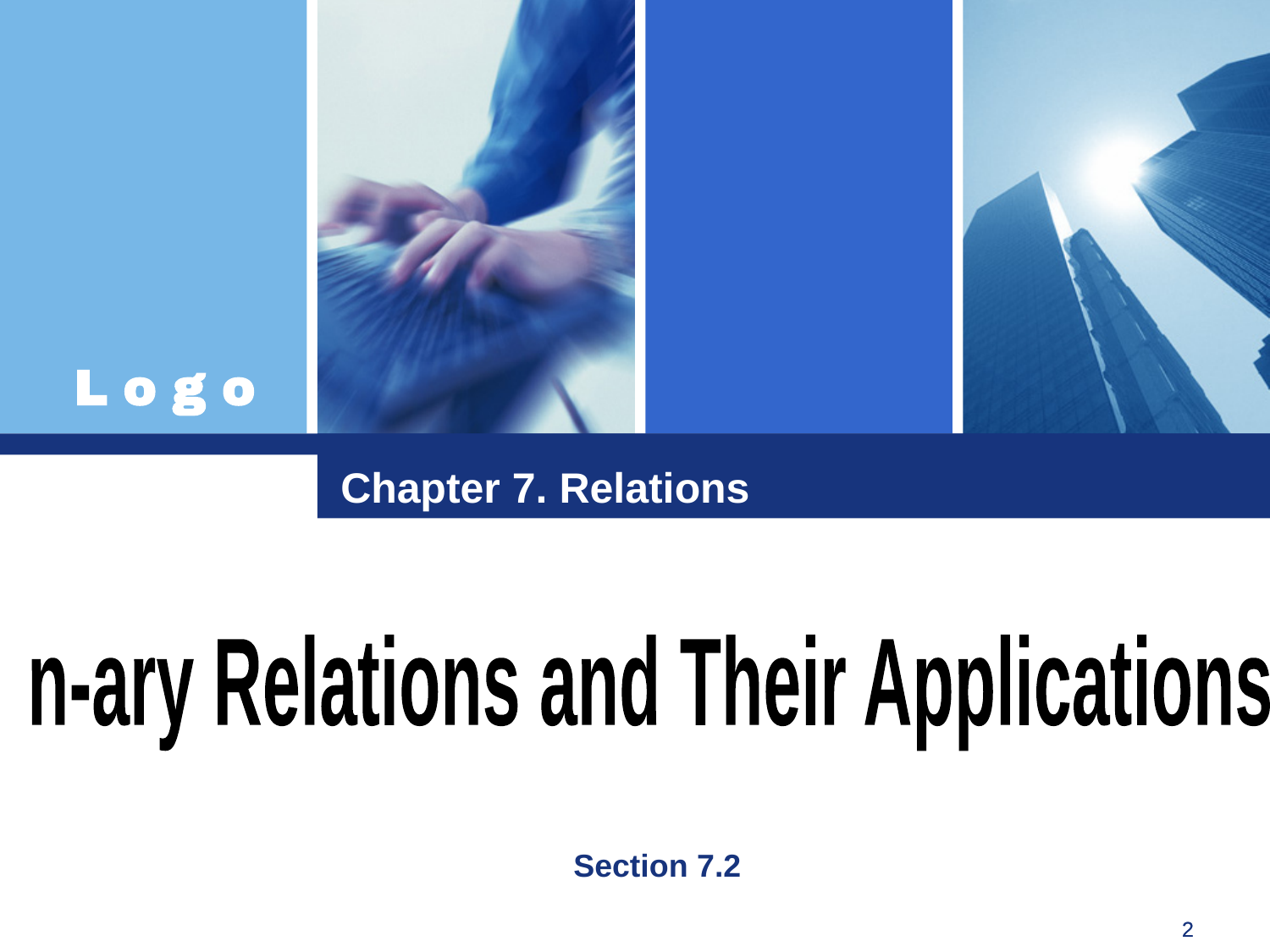

Chapter 7. Relations
n-ary Relations and Their Applications
Section 7.2
2
2